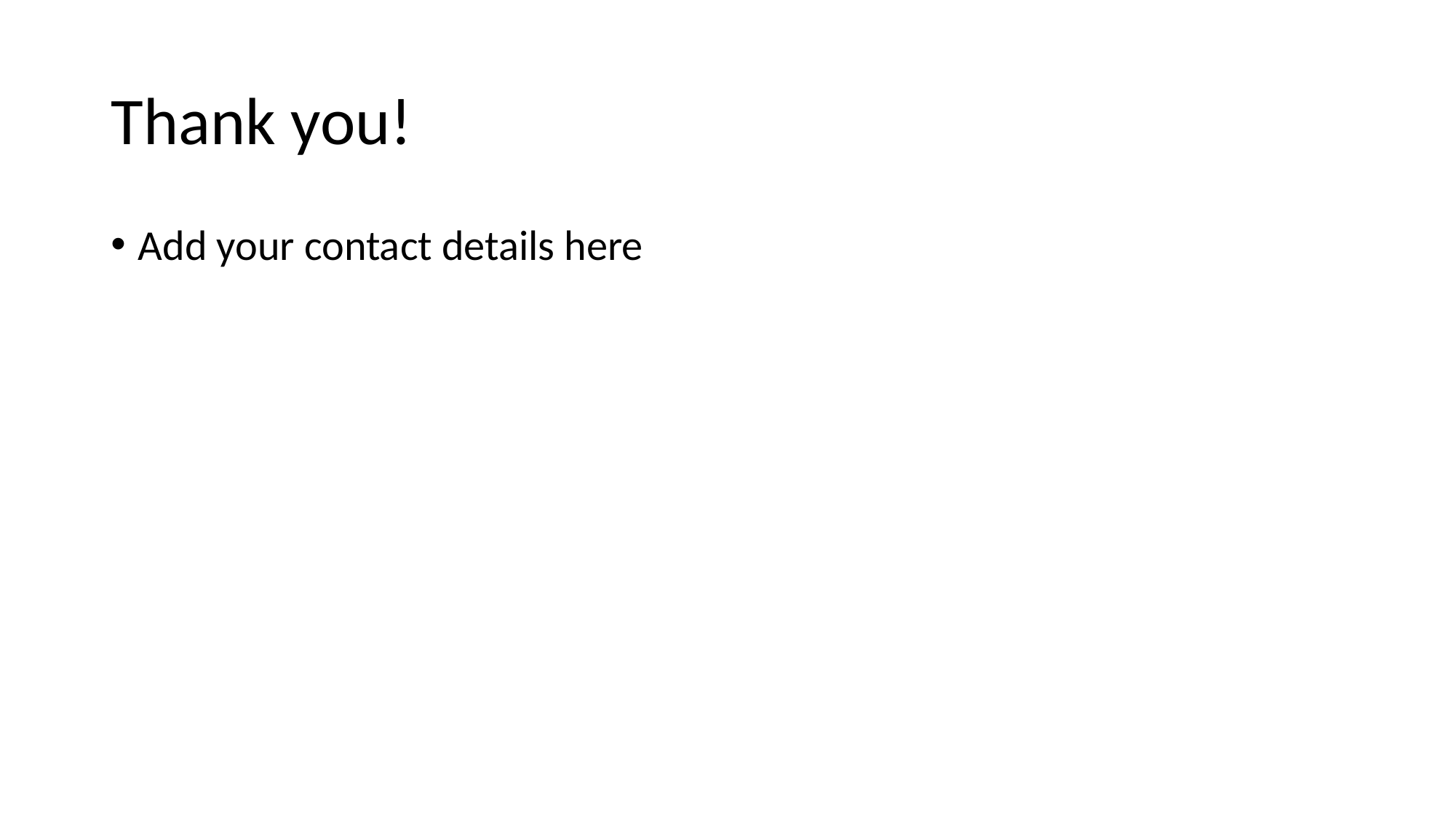

# Thank you!
Add your contact details here